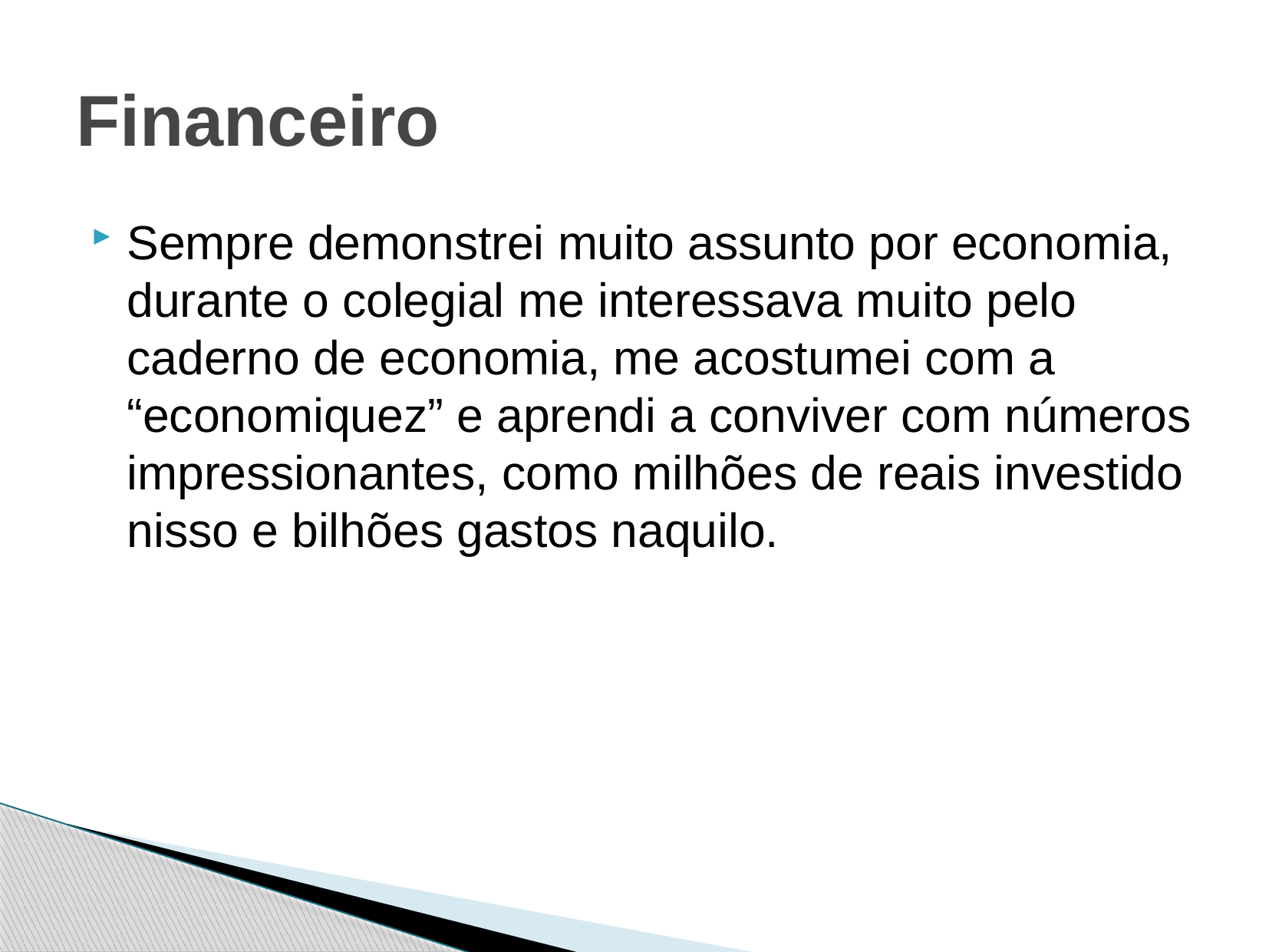

# Financeiro
Sempre demonstrei muito assunto por economia, durante o colegial me interessava muito pelo caderno de economia, me acostumei com a “economiquez” e aprendi a conviver com números impressionantes, como milhões de reais investido nisso e bilhões gastos naquilo.